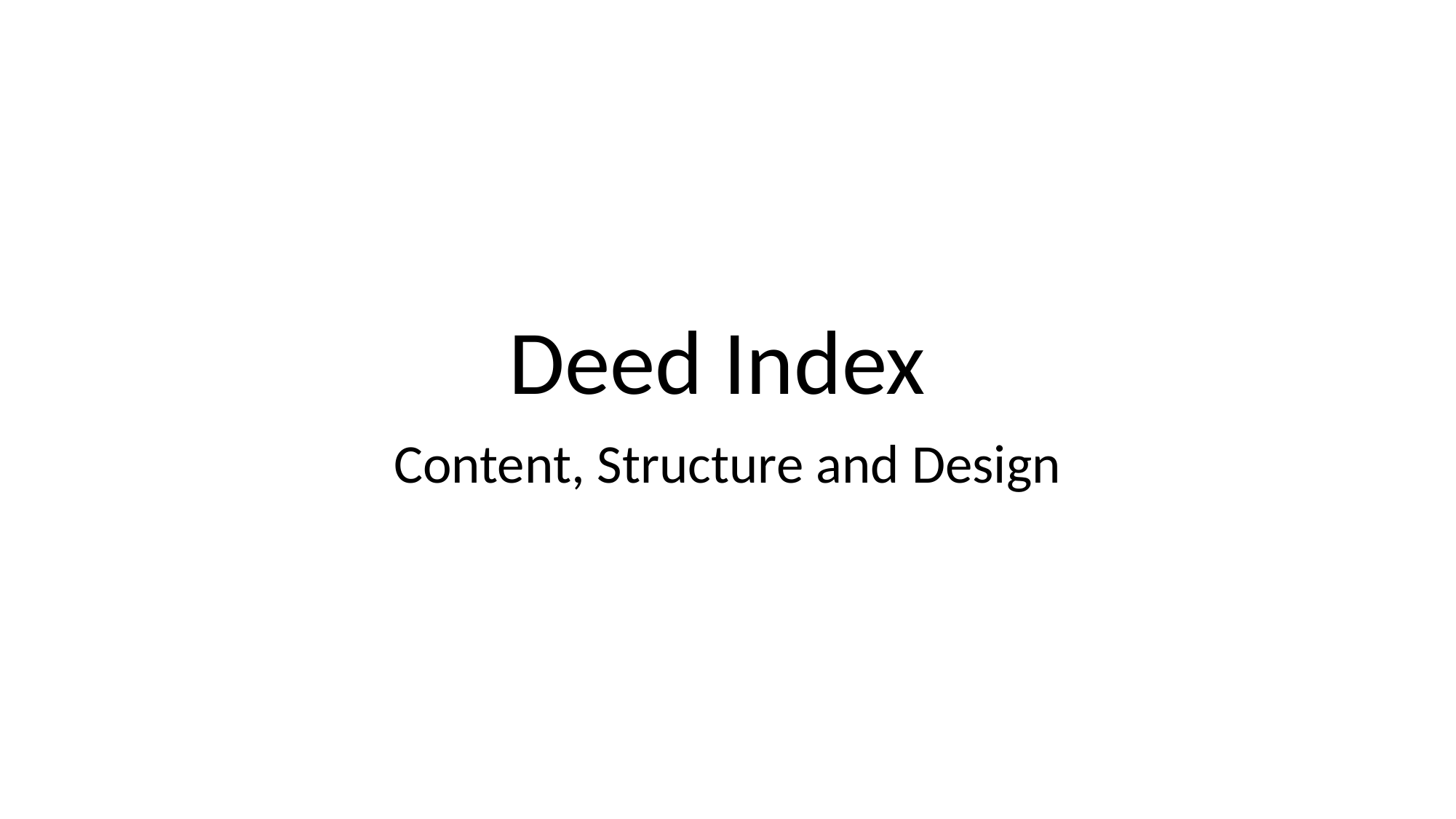

# Deed Index
Content, Structure and Design